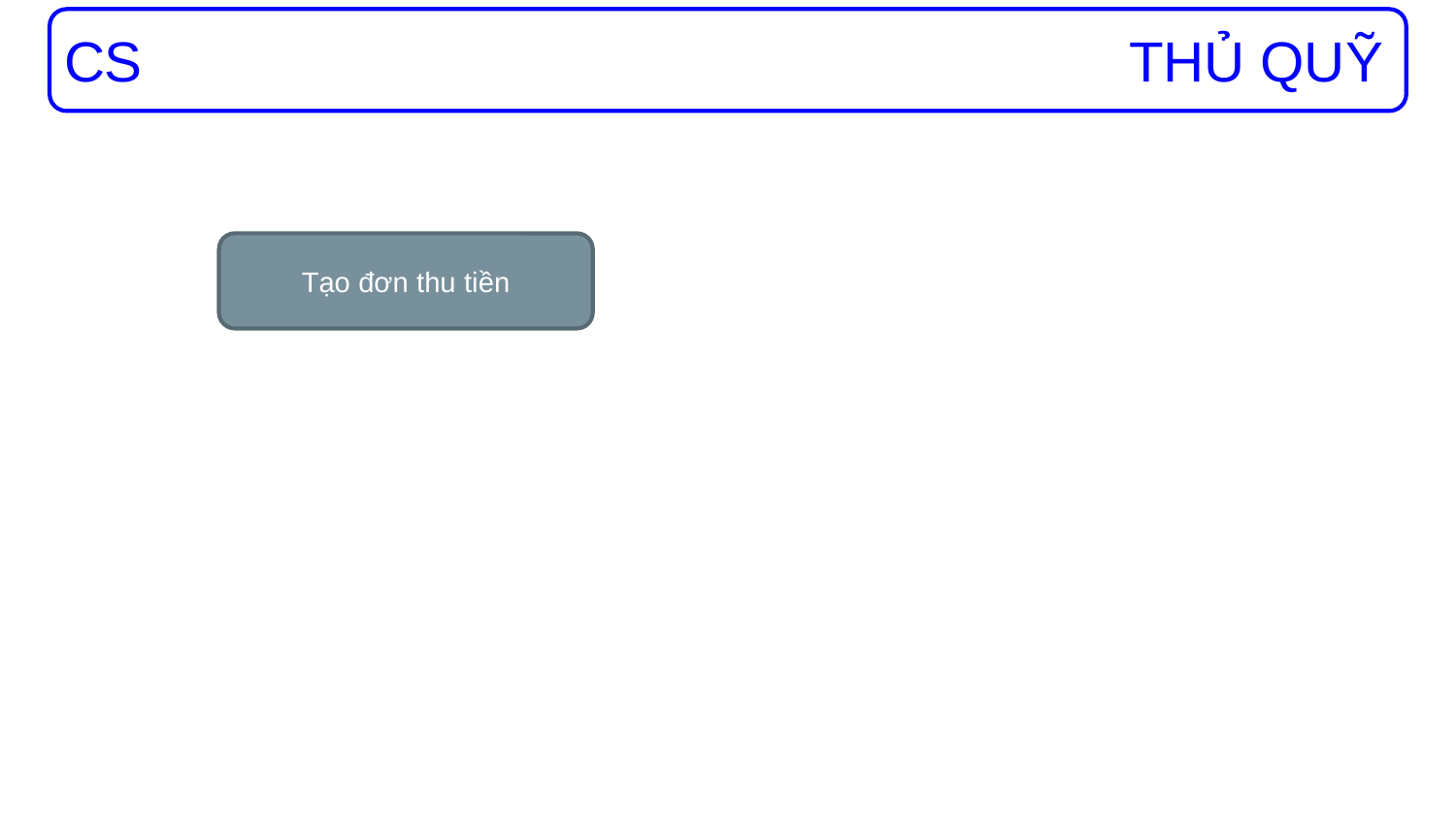

CS
THỦ QUỸ
Tạo đơn thu tiền